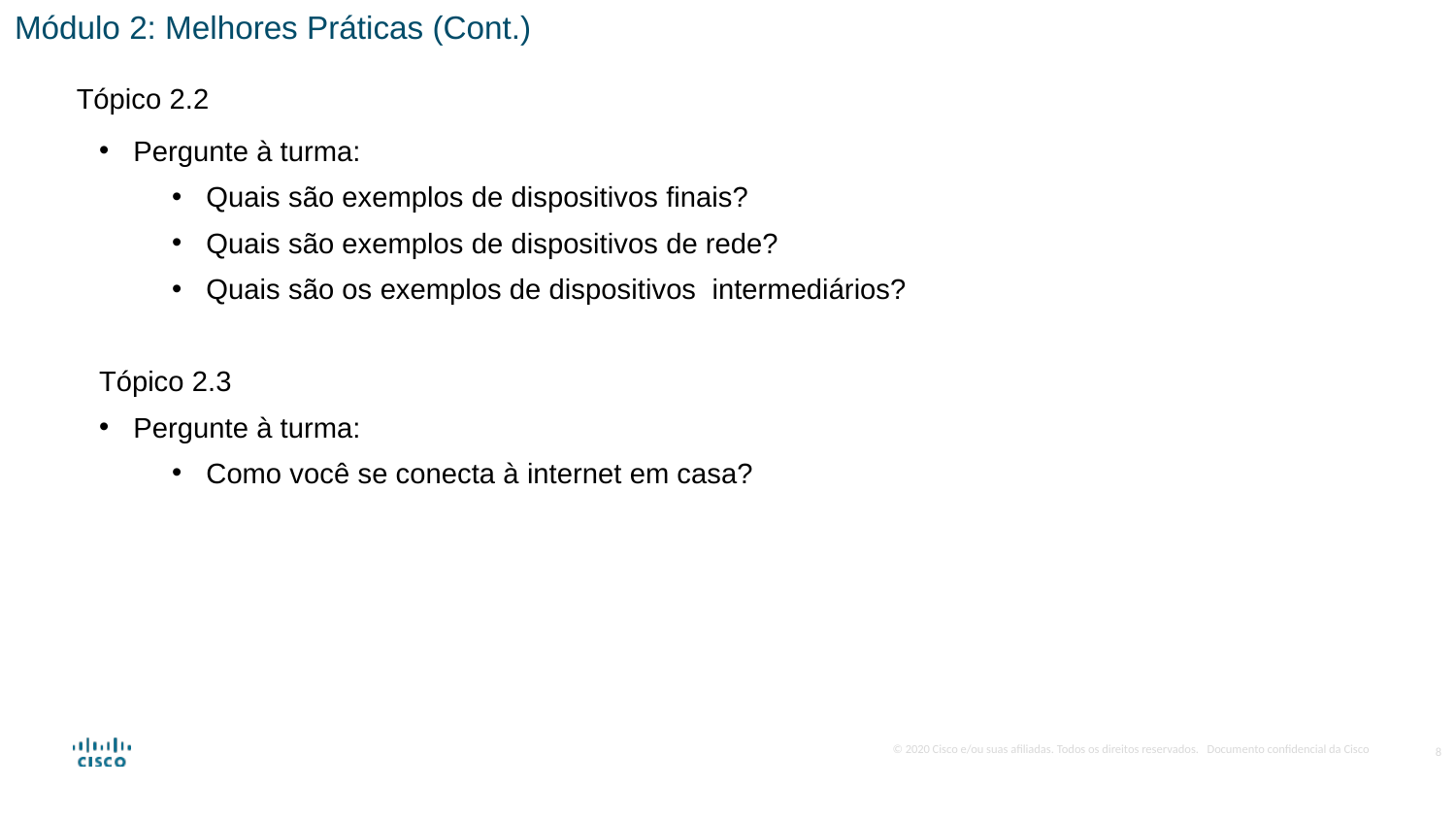

Módulo 2: Melhores Práticas (Cont.)
Tópico 2.2
Pergunte à turma:
Quais são exemplos de dispositivos finais?
Quais são exemplos de dispositivos de rede?
Quais são os exemplos de dispositivos  intermediários?

Tópico 2.3
Pergunte à turma:
Como você se conecta à internet em casa?

8